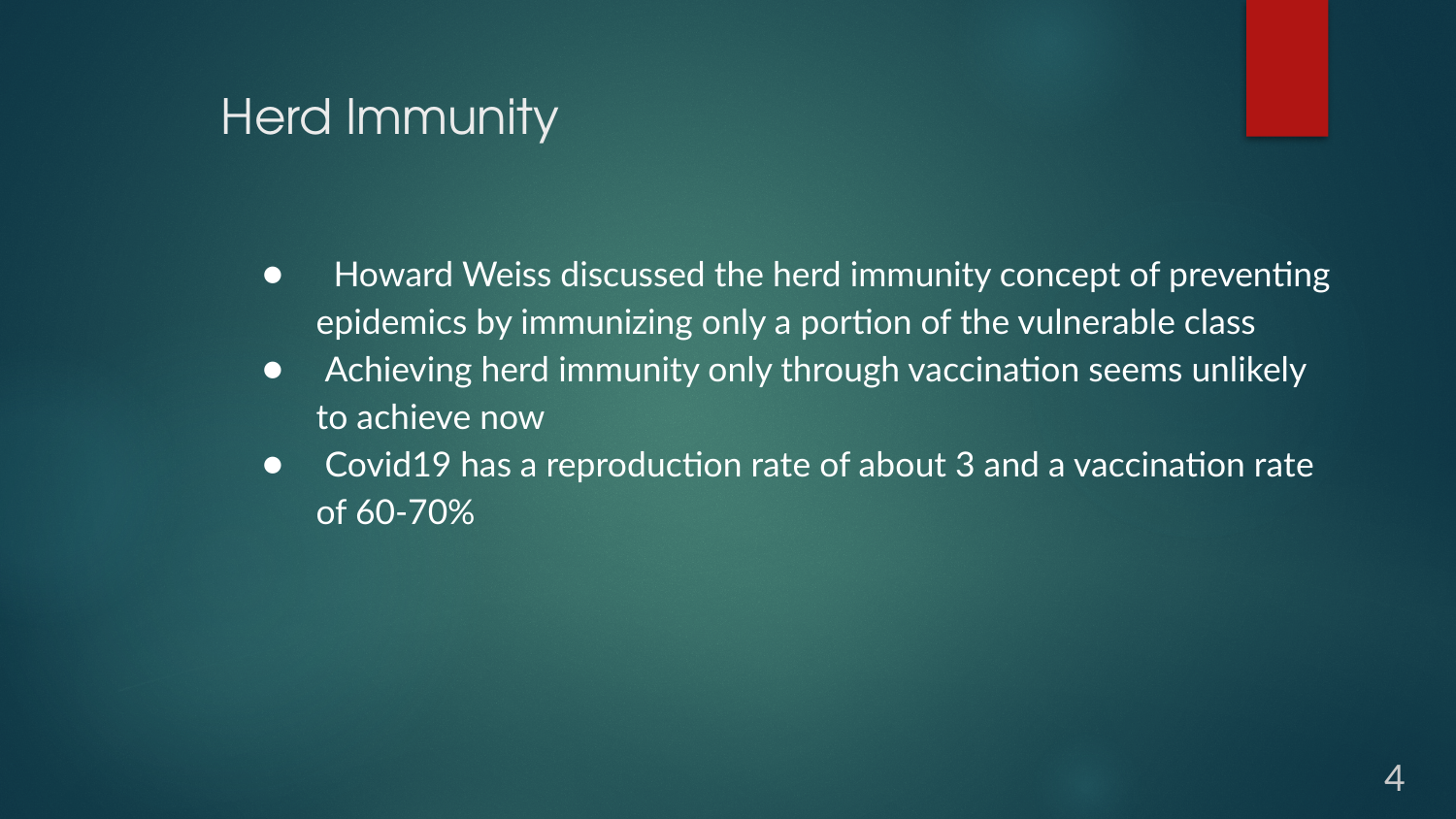

# Herd Immunity

  Howard Weiss discussed the herd immunity concept of preventing epidemics by immunizing only a portion of the vulnerable class
 Achieving herd immunity only through vaccination seems unlikely to achieve now
 Covid19 has a reproduction rate of about 3 and a vaccination rate of 60-70%

4